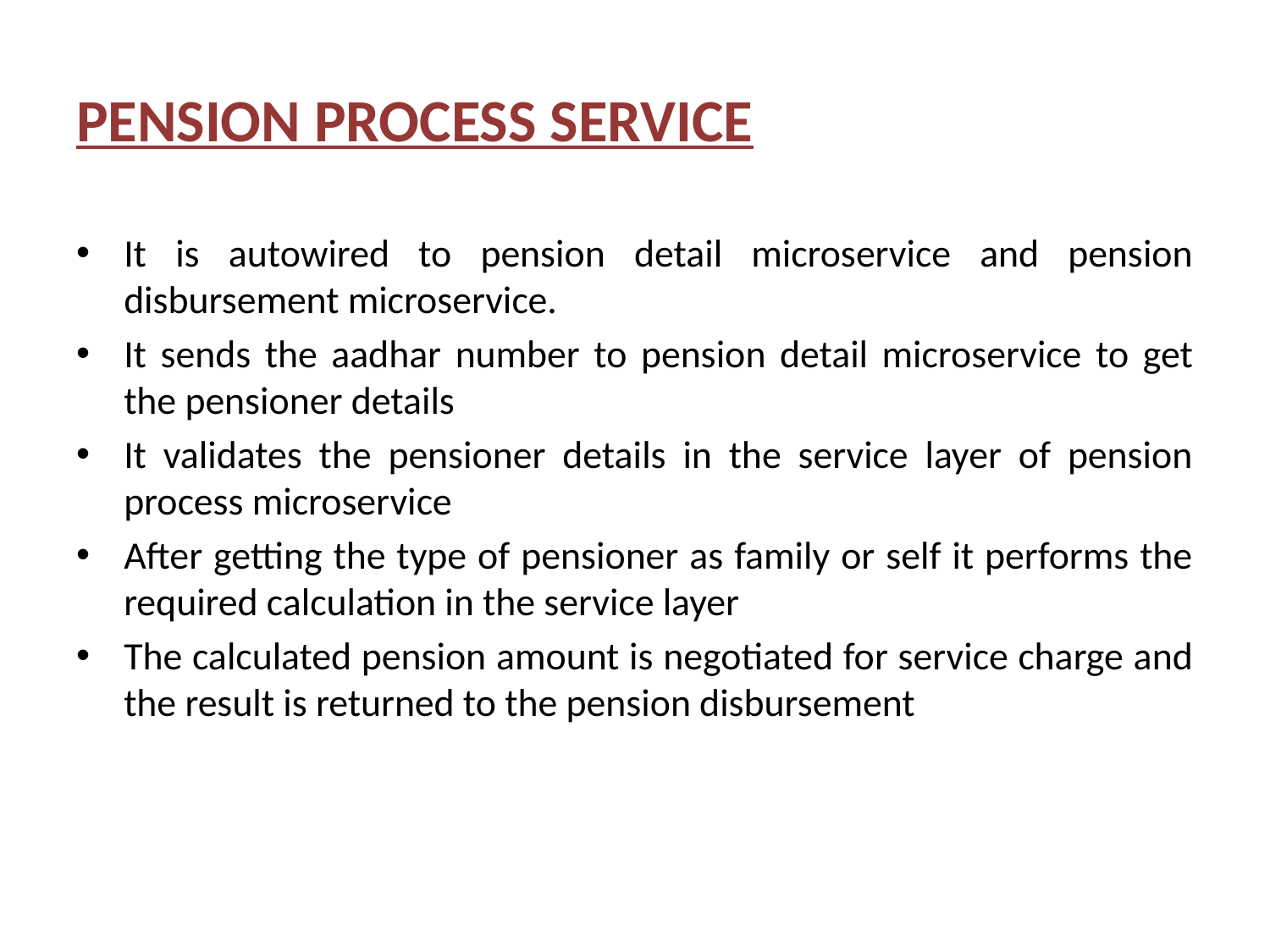

# PENSION PROCESS SERVICE
It is autowired to pension detail microservice and pension disbursement microservice.
It sends the aadhar number to pension detail microservice to get the pensioner details
It validates the pensioner details in the service layer of pension process microservice
After getting the type of pensioner as family or self it performs the required calculation in the service layer
The calculated pension amount is negotiated for service charge and the result is returned to the pension disbursement